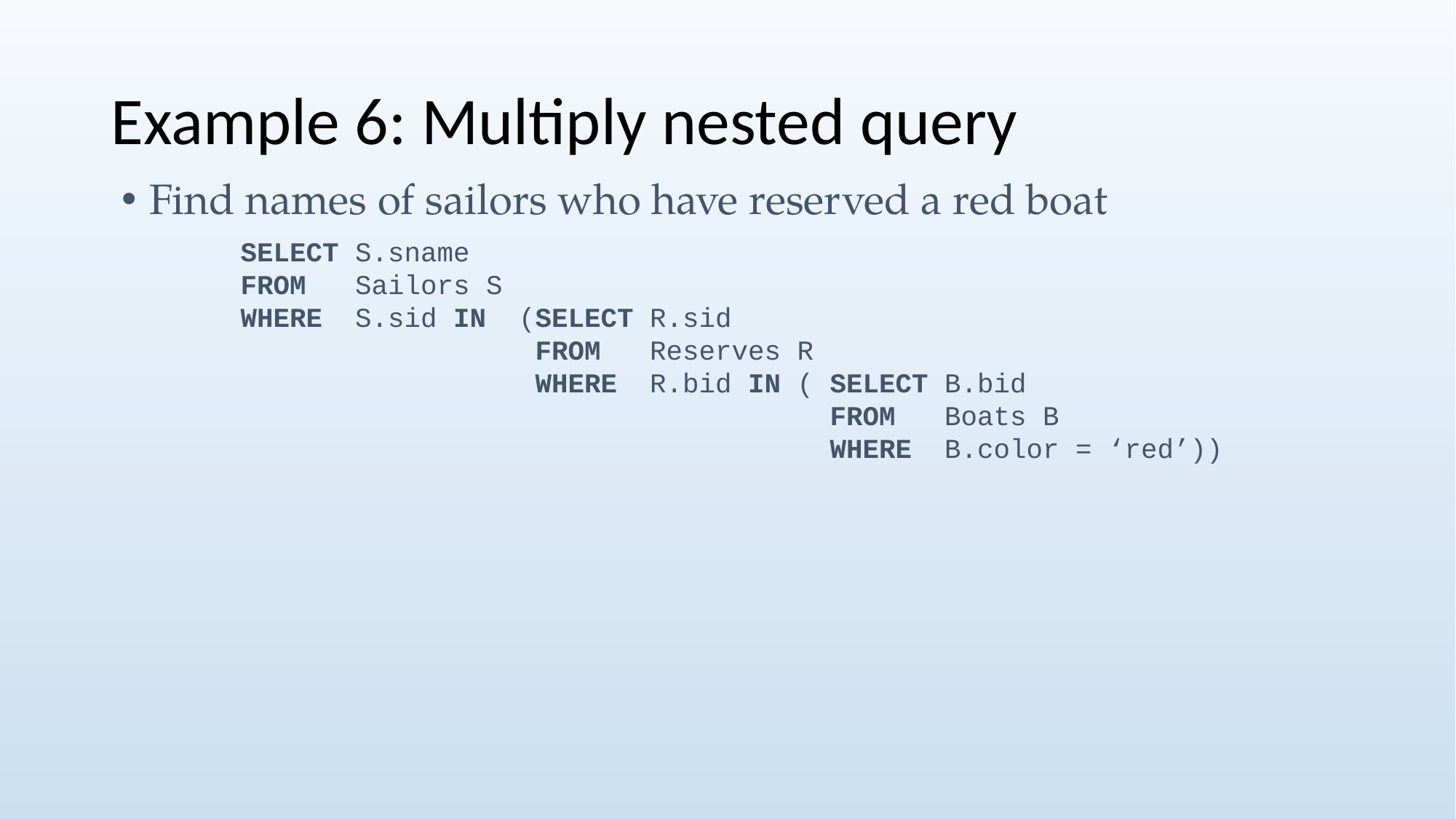

# Example 6: Multiply nested query
Find names of sailors who have reserved a red boat

SELECT S.sname
FROM   Sailors S
WHERE  S.sid IN  (SELECT R.sid
                  FROM   Reserves R
                  WHERE  R.bid IN ( SELECT B.bid
                                    FROM   Boats B
                                    WHERE  B.color = ‘red’))